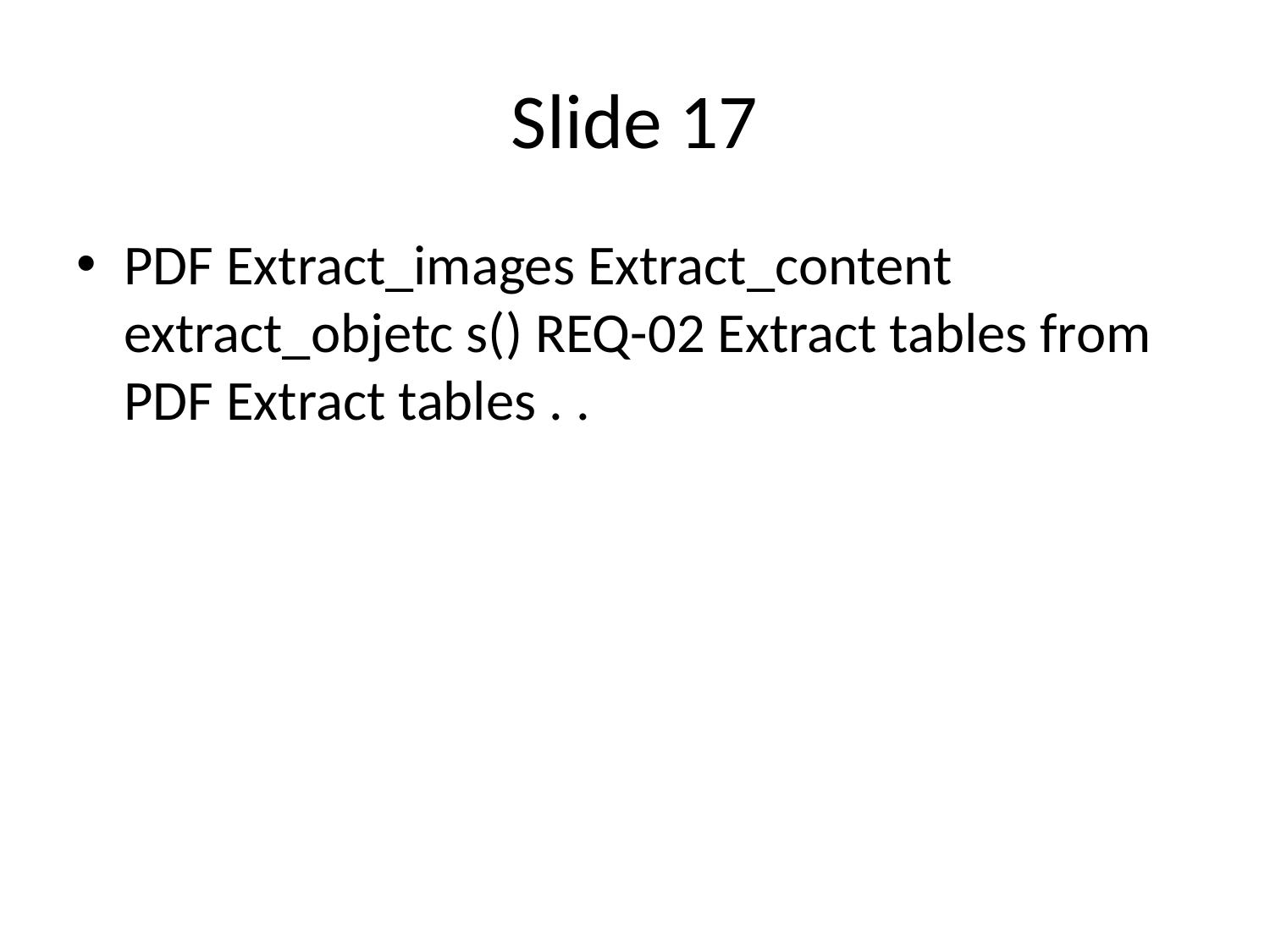

# Slide 17
PDF Extract_images Extract_content extract_objetc s() REQ-02 Extract tables from PDF Extract tables . .